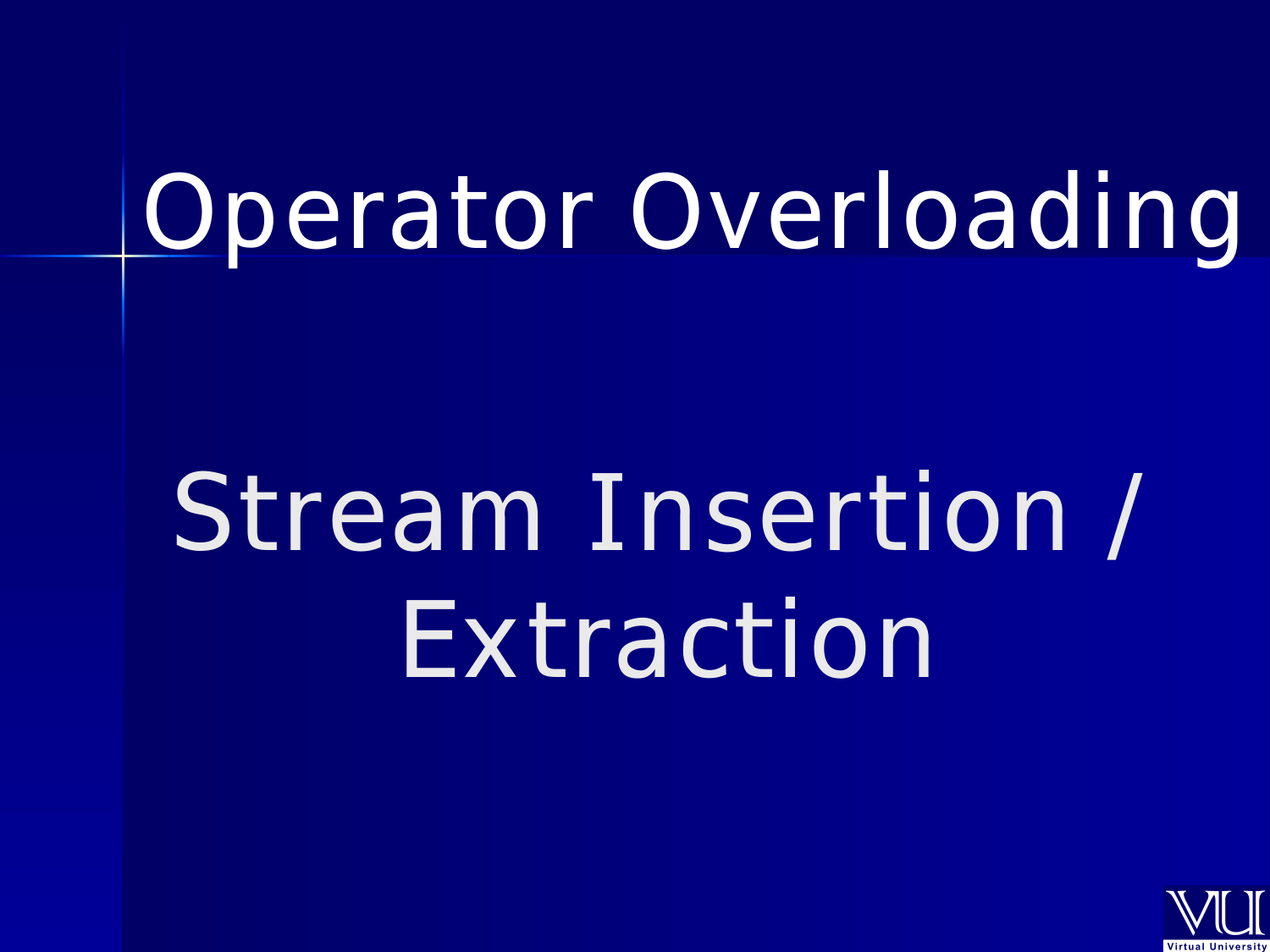

Operator Overloading
# Stream Insertion / Extraction